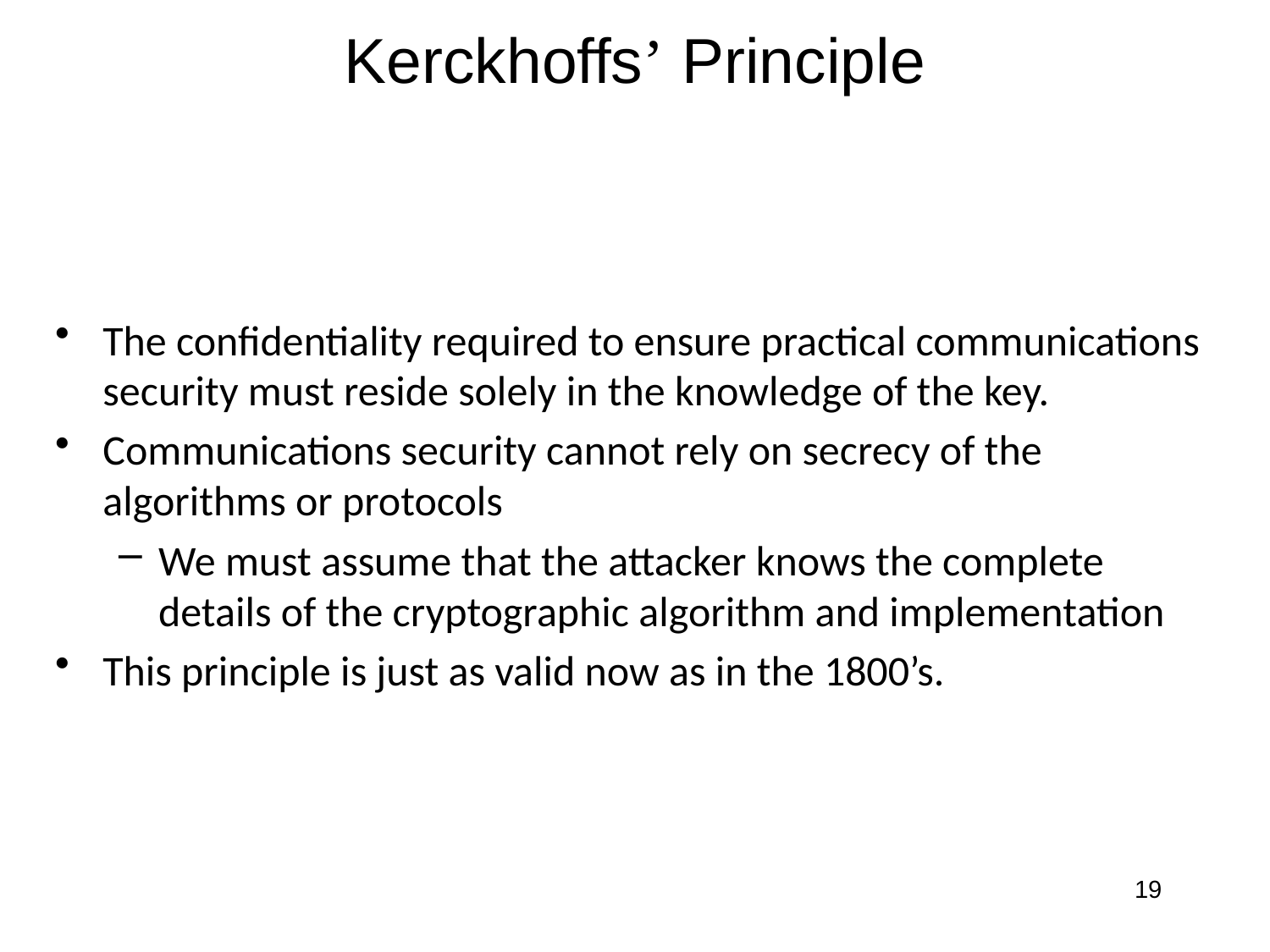

# Kerckhoffs’ Principle
The confidentiality required to ensure practical communications security must reside solely in the knowledge of the key.
Communications security cannot rely on secrecy of the algorithms or protocols
We must assume that the attacker knows the complete details of the cryptographic algorithm and implementation
This principle is just as valid now as in the 1800’s.
19